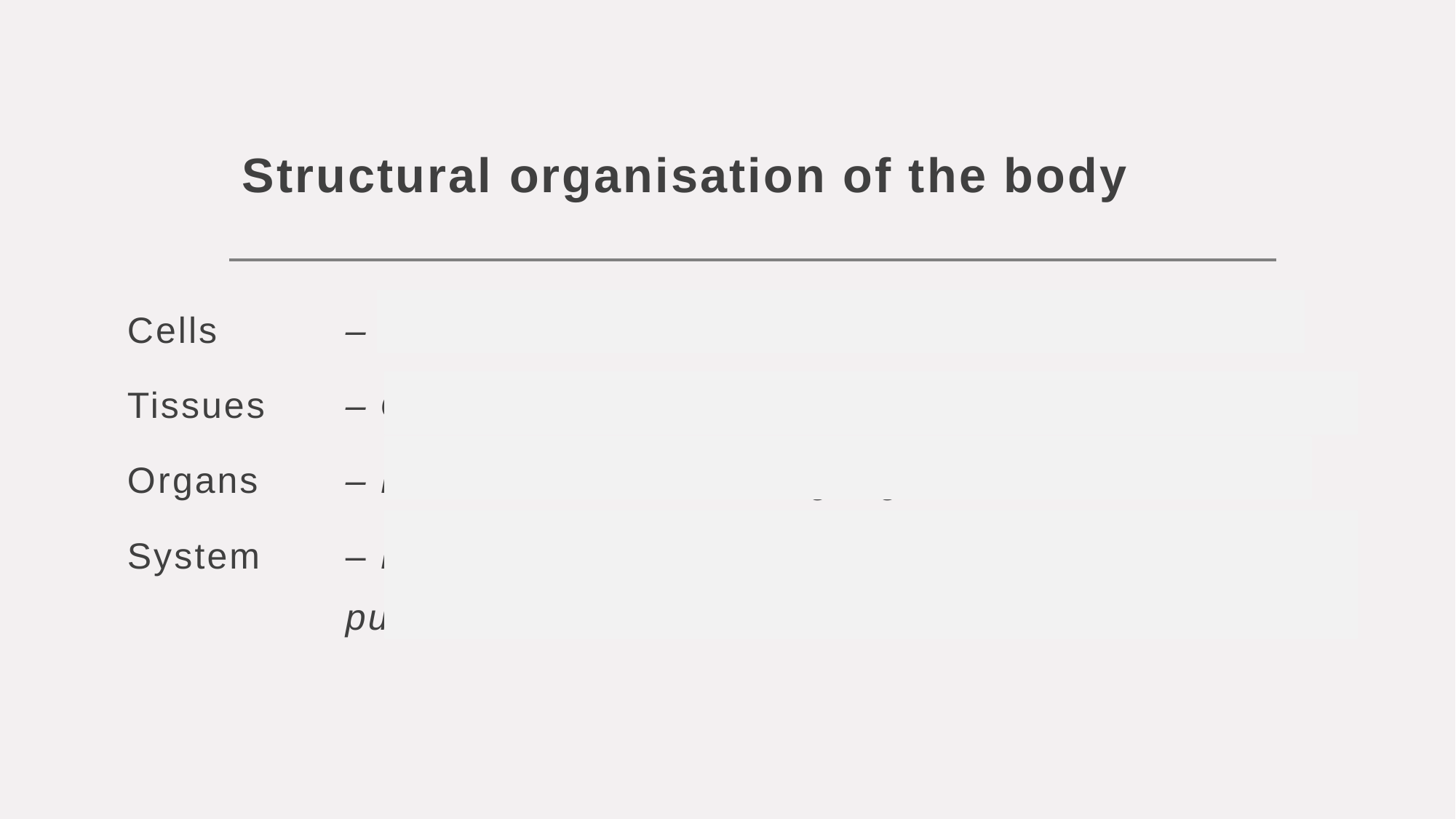

# Structural organisation of the body
Cells 		– Specialised to carry out particular functions
Tissues 	– Groups of similar cells with similar specialisation
Organs 	– Different tissues working together
System 	– Different organs working together for a common 			purpose.